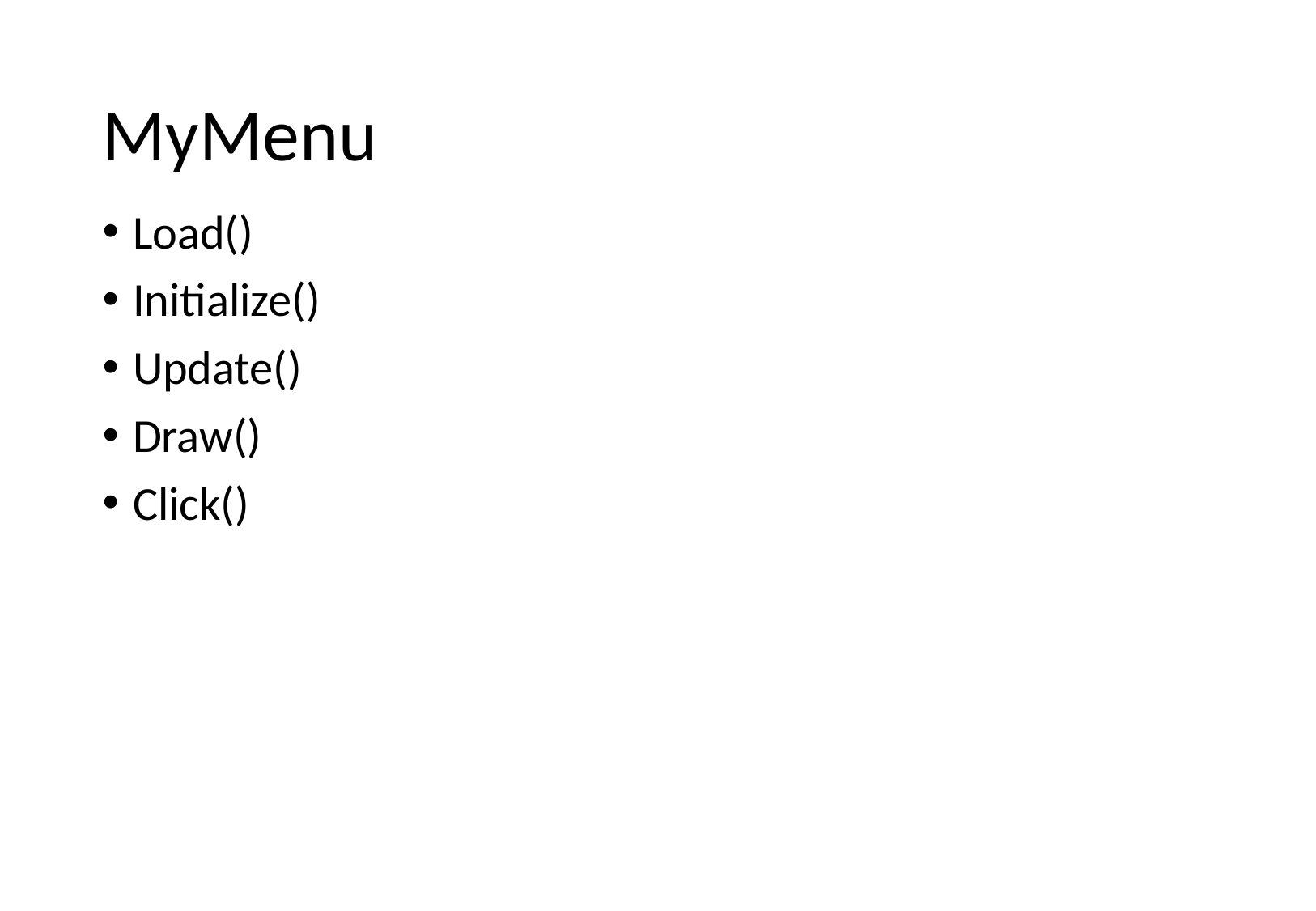

# MyMenu
Load()
Initialize()
Update()
Draw()
Click()